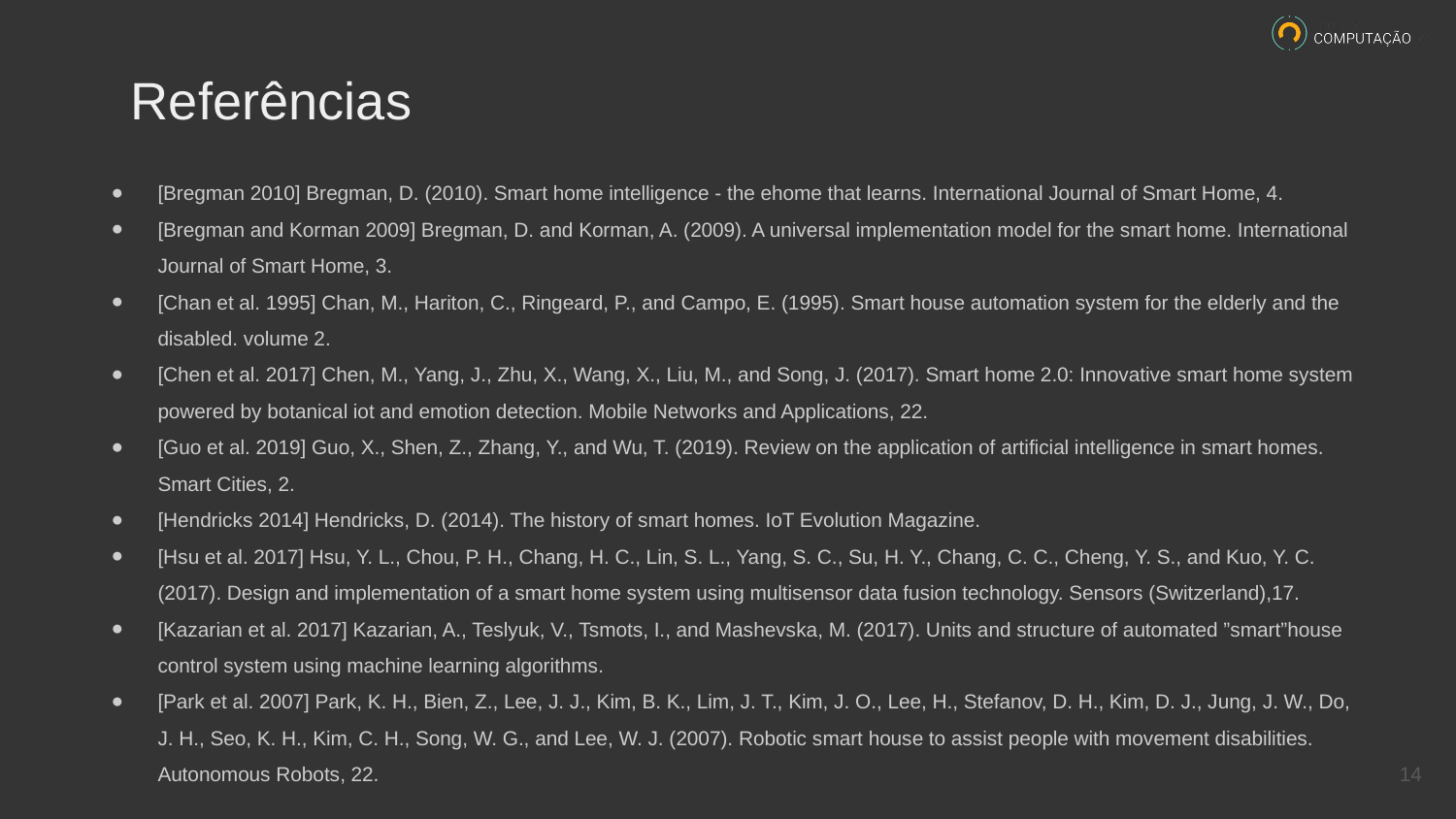

Referências
[Bregman 2010] Bregman, D. (2010). Smart home intelligence - the ehome that learns. International Journal of Smart Home, 4.
[Bregman and Korman 2009] Bregman, D. and Korman, A. (2009). A universal implementation model for the smart home. International Journal of Smart Home, 3.
[Chan et al. 1995] Chan, M., Hariton, C., Ringeard, P., and Campo, E. (1995). Smart house automation system for the elderly and the disabled. volume 2.
[Chen et al. 2017] Chen, M., Yang, J., Zhu, X., Wang, X., Liu, M., and Song, J. (2017). Smart home 2.0: Innovative smart home system powered by botanical iot and emotion detection. Mobile Networks and Applications, 22.
[Guo et al. 2019] Guo, X., Shen, Z., Zhang, Y., and Wu, T. (2019). Review on the application of artificial intelligence in smart homes. Smart Cities, 2.
[Hendricks 2014] Hendricks, D. (2014). The history of smart homes. IoT Evolution Magazine.
[Hsu et al. 2017] Hsu, Y. L., Chou, P. H., Chang, H. C., Lin, S. L., Yang, S. C., Su, H. Y., Chang, C. C., Cheng, Y. S., and Kuo, Y. C. (2017). Design and implementation of a smart home system using multisensor data fusion technology. Sensors (Switzerland),17.
[Kazarian et al. 2017] Kazarian, A., Teslyuk, V., Tsmots, I., and Mashevska, M. (2017). Units and structure of automated ”smart”house control system using machine learning algorithms.
[Park et al. 2007] Park, K. H., Bien, Z., Lee, J. J., Kim, B. K., Lim, J. T., Kim, J. O., Lee, H., Stefanov, D. H., Kim, D. J., Jung, J. W., Do, J. H., Seo, K. H., Kim, C. H., Song, W. G., and Lee, W. J. (2007). Robotic smart house to assist people with movement disabilities. Autonomous Robots, 22.

1600 x 800
1600 x 800
1600 x 800

14